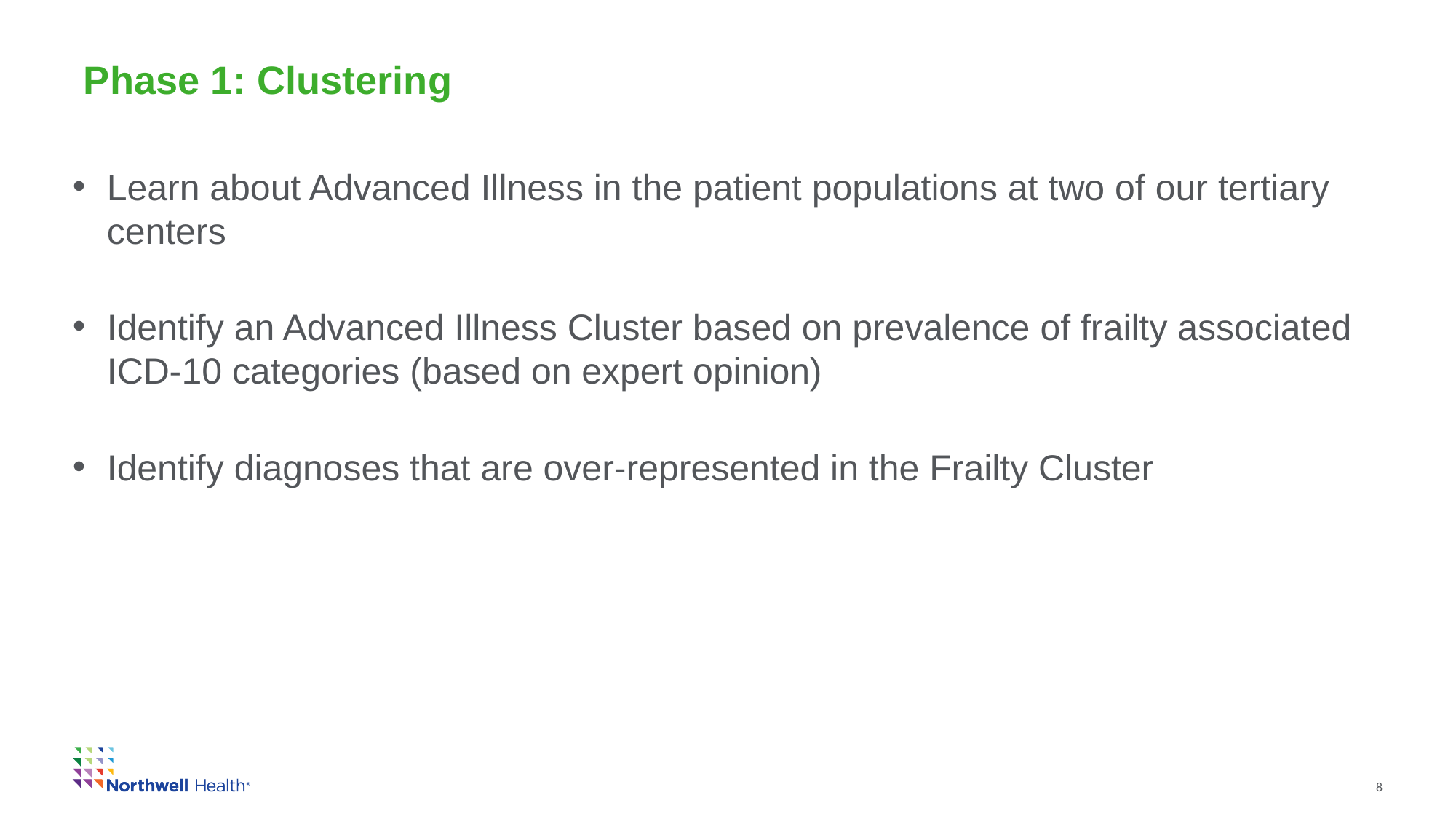

# Phase 1: Clustering
Learn about Advanced Illness in the patient populations at two of our tertiary centers

Identify an Advanced Illness Cluster based on prevalence of frailty associated ICD-10 categories (based on expert opinion)

Identify diagnoses that are over-represented in the Frailty Cluster

8